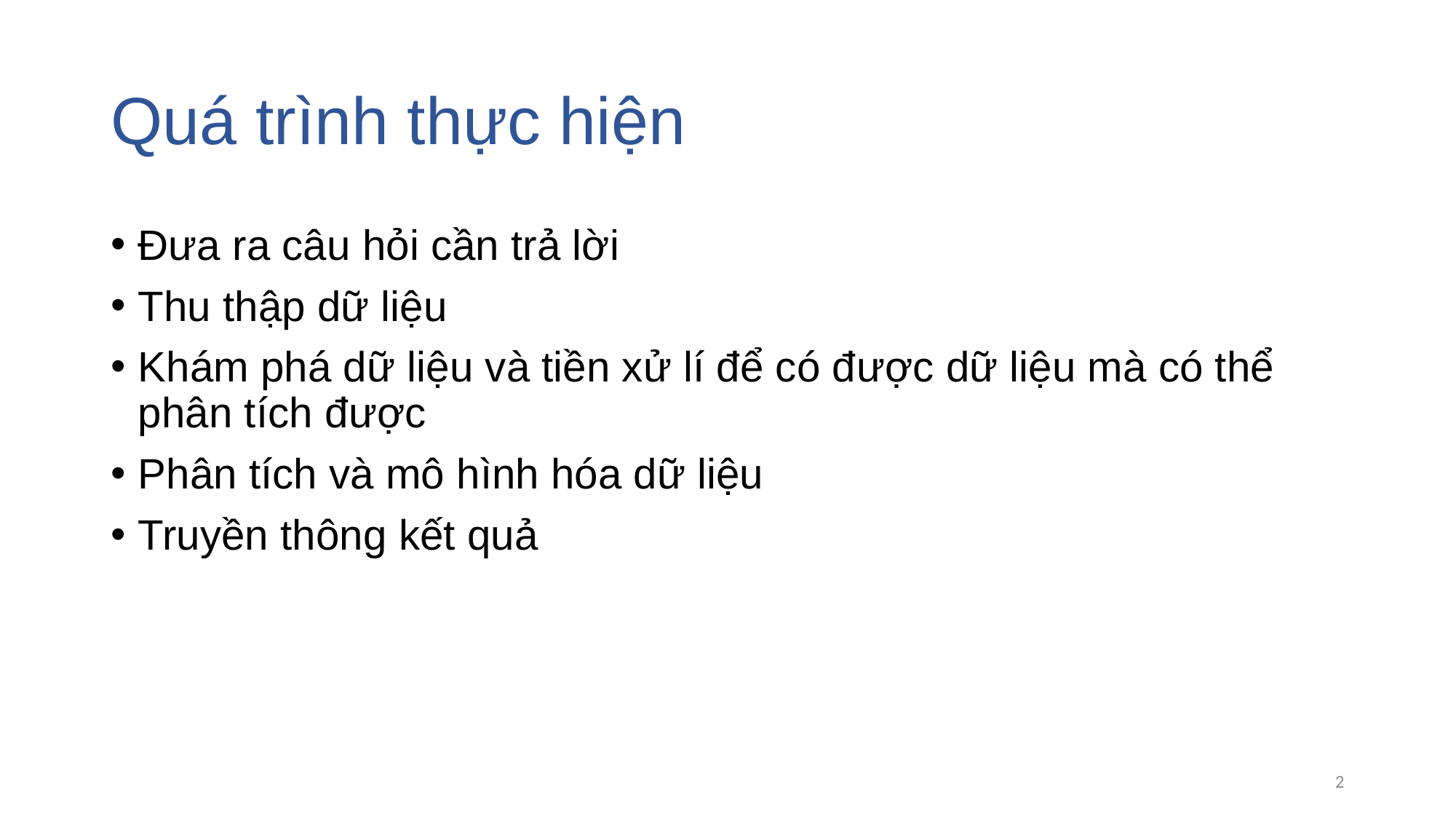

# Quá trình thực hiện
Đưa ra câu hỏi cần trả lời
Thu thập dữ liệu
Khám phá dữ liệu và tiền xử lí để có được dữ liệu mà có thể phân tích được
Phân tích và mô hình hóa dữ liệu
Truyền thông kết quả

2